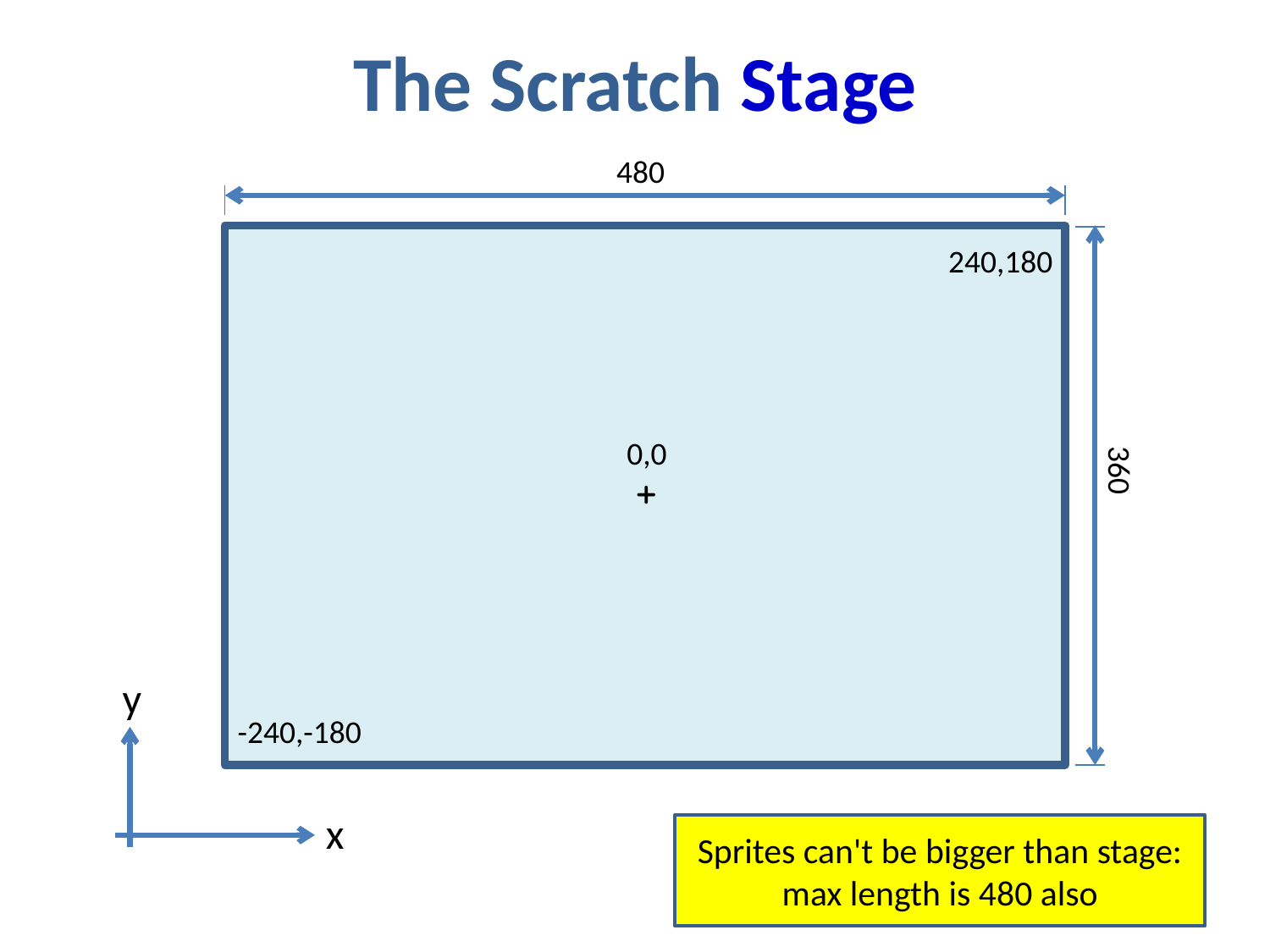

# The Scratch Stage
480

240,180
0,0
+
360
y
-240,-180
x
Sprites can't be bigger than stage: max length is 480 also